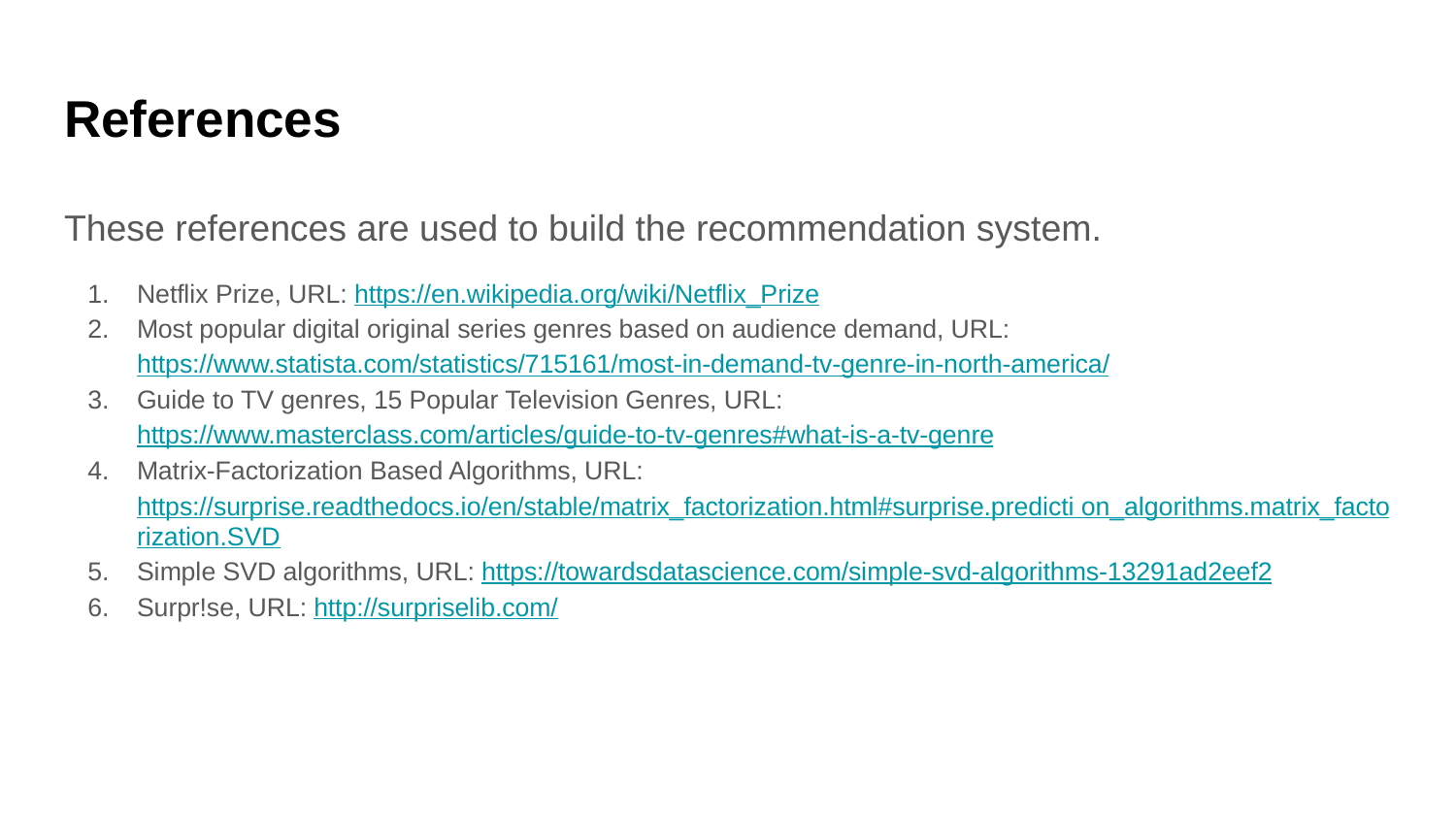

# References
These references are used to build the recommendation system.
Netflix Prize, URL: https://en.wikipedia.org/wiki/Netflix_Prize
Most popular digital original series genres based on audience demand, URL:https://www.statista.com/statistics/715161/most-in-demand-tv-genre-in-north-america/
Guide to TV genres, 15 Popular Television Genres, URL: https://www.masterclass.com/articles/guide-to-tv-genres#what-is-a-tv-genre
Matrix-Factorization Based Algorithms, URL:https://surprise.readthedocs.io/en/stable/matrix_factorization.html#surprise.predicti on_algorithms.matrix_factorization.SVD
Simple SVD algorithms, URL: https://towardsdatascience.com/simple-svd-algorithms-13291ad2eef2
Surpr!se, URL: http://surpriselib.com/